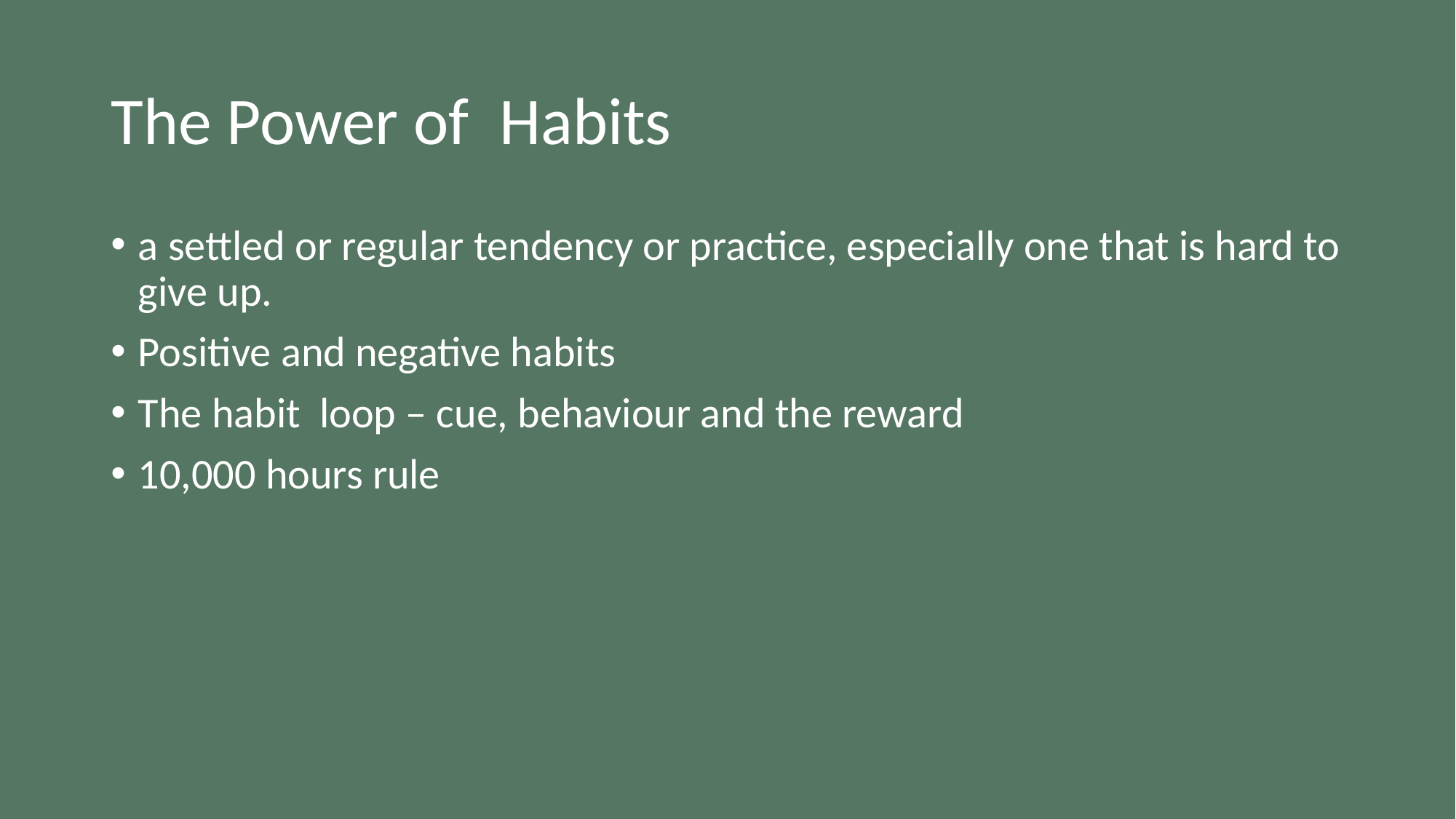

# The Power of  Habits
a settled or regular tendency or practice, especially one that is hard to give up.
Positive and negative habits
The habit  loop – cue, behaviour and the reward
10,000 hours rule